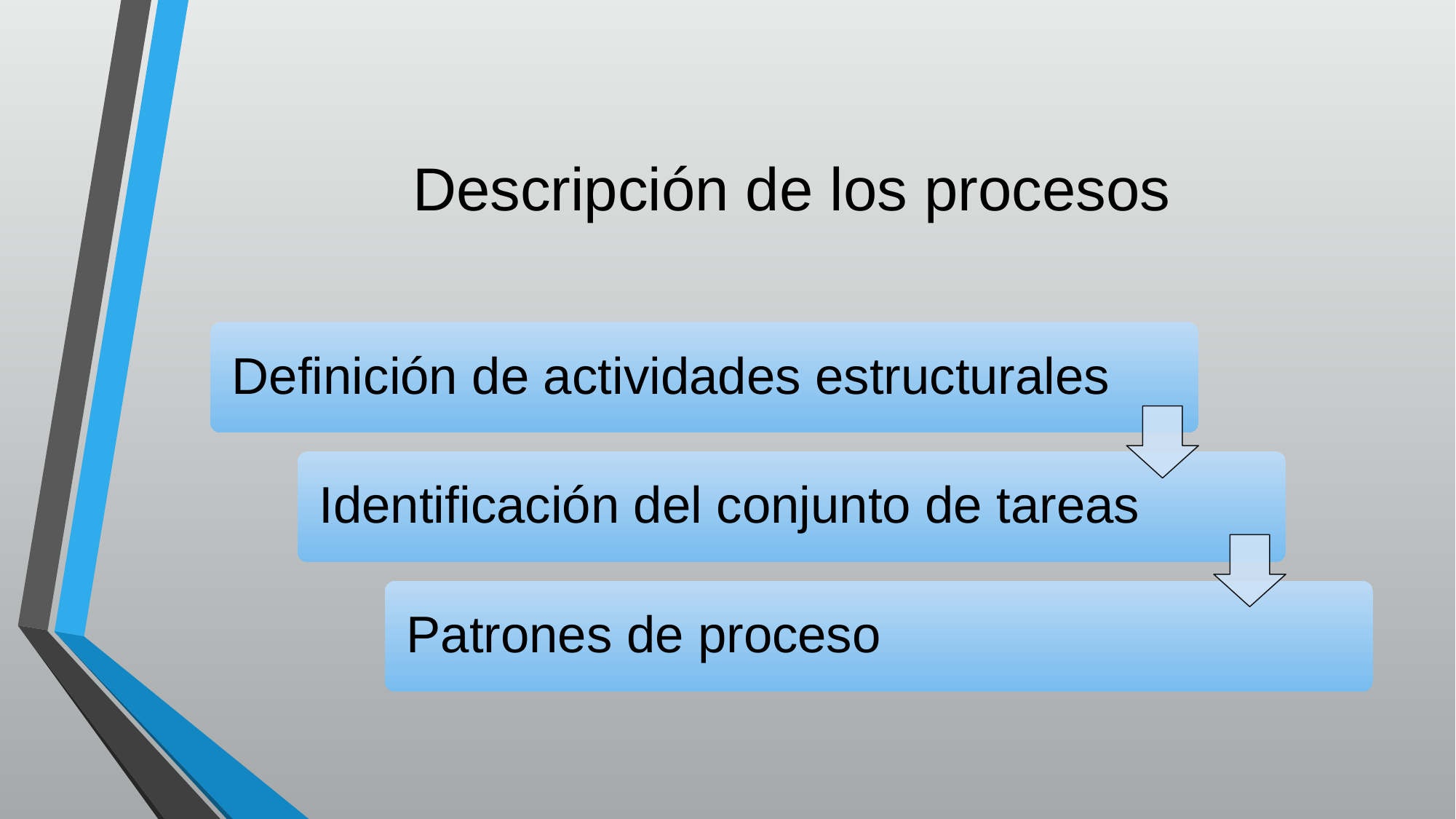

# Descripción de los procesos
Definición de actividades estructurales
Identificación del conjunto de tareas
Patrones de proceso